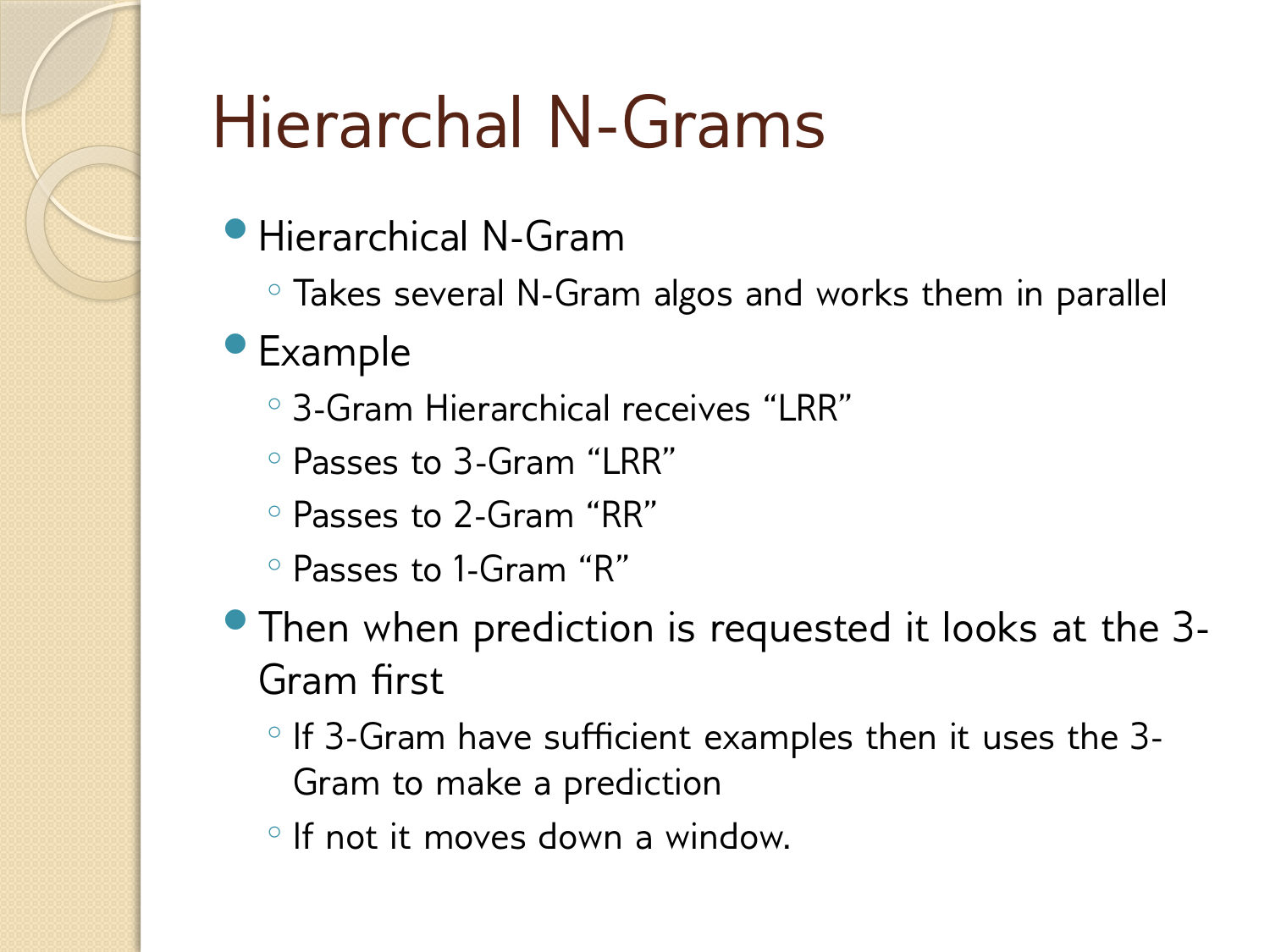

# Hierarchal N-Grams
Hierarchical N-Gram
Takes several N-Gram algos and works them in parallel
Example
3-Gram Hierarchical receives “LRR”
Passes to 3-Gram “LRR”
Passes to 2-Gram “RR”
Passes to 1-Gram “R”
Then when prediction is requested it looks at the 3-Gram first
If 3-Gram have sufficient examples then it uses the 3-Gram to make a prediction
If not it moves down a window.